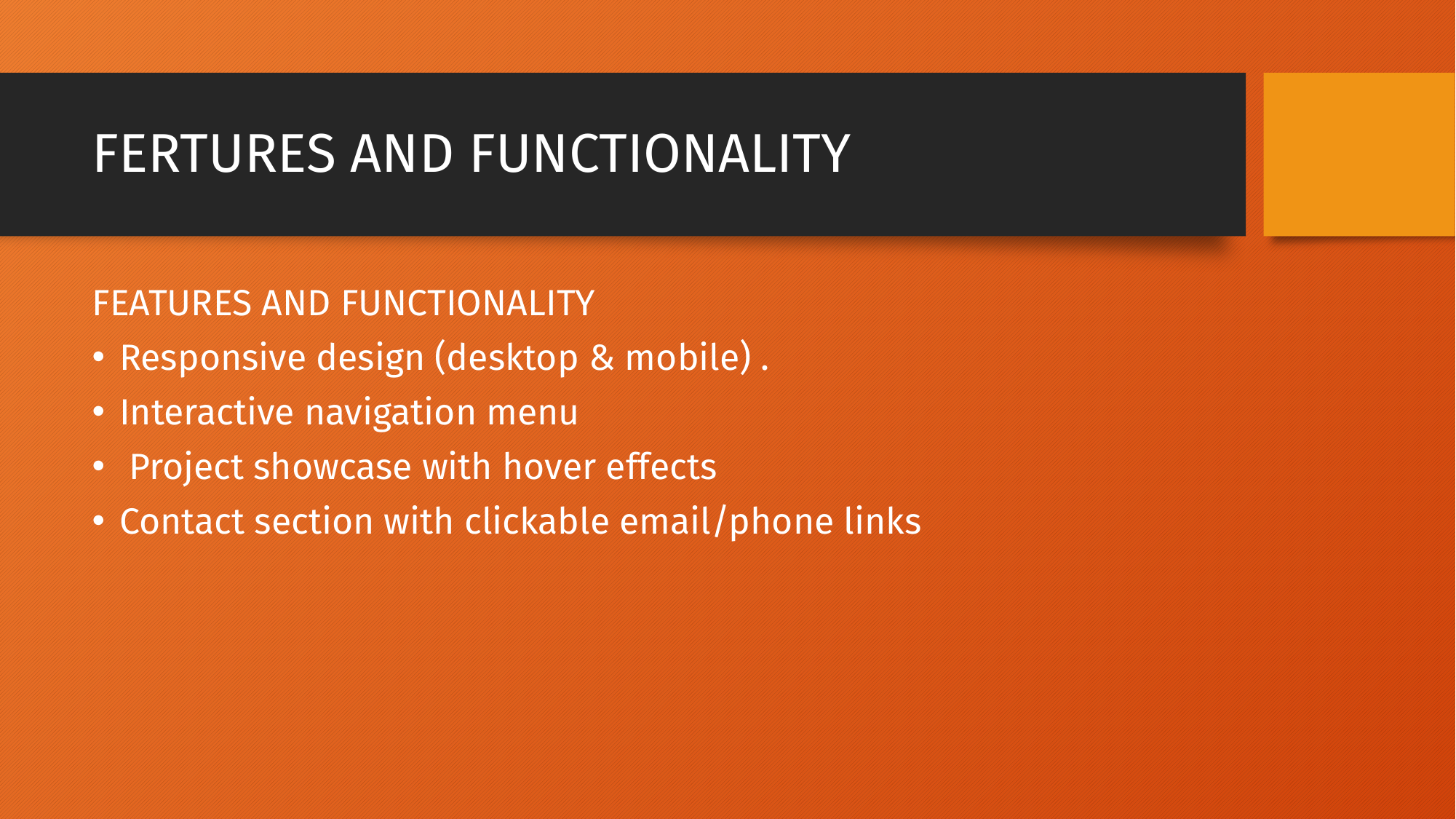

# FERTURES AND FUNCTIONALITY
FEATURES AND FUNCTIONALITY
Responsive design (desktop & mobile) .
Interactive navigation menu
 Project showcase with hover effects
Contact section with clickable email/phone links